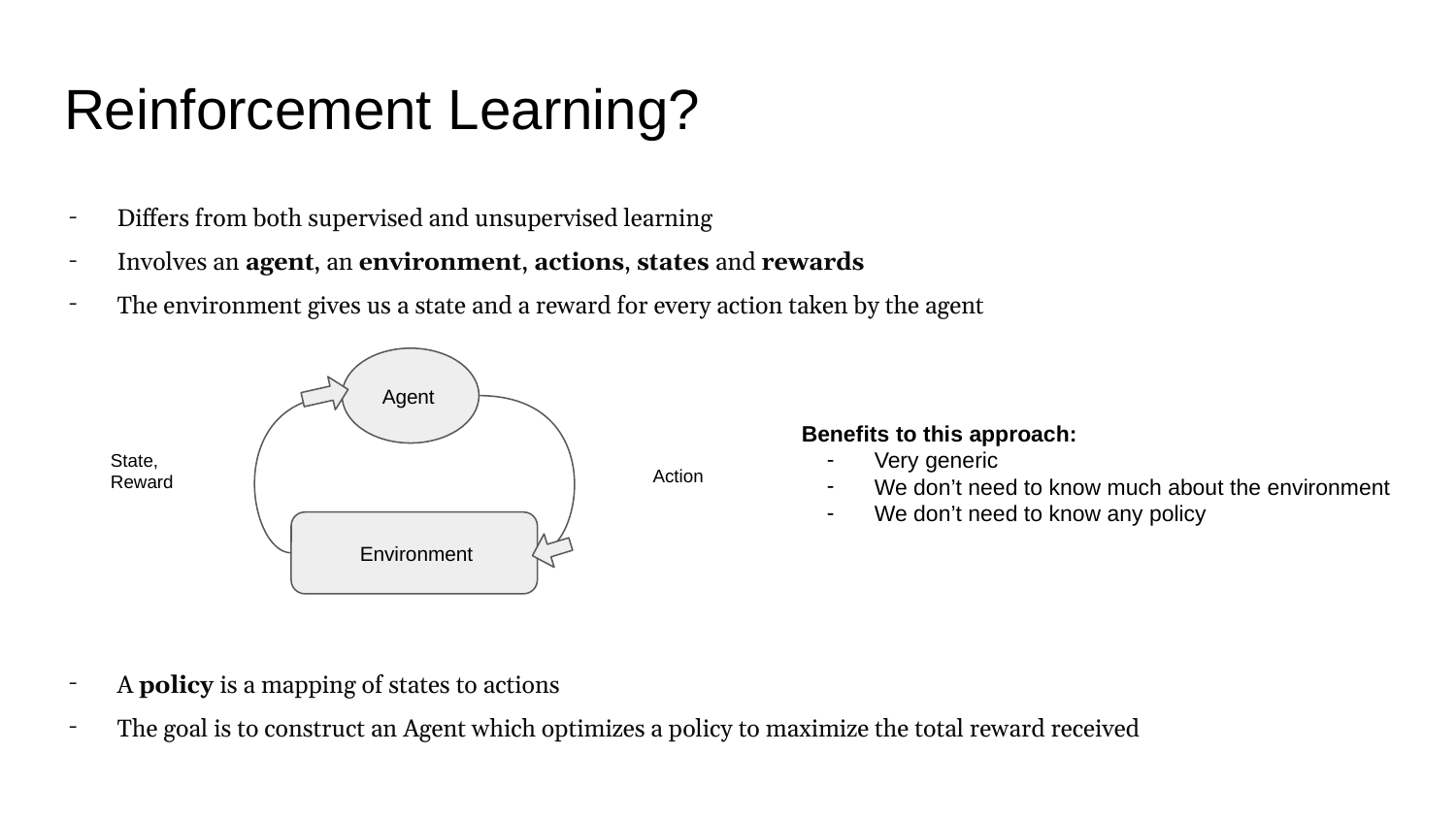

# Reinforcement Learning?
Differs from both supervised and unsupervised learning
Involves an agent, an environment, actions, states and rewards
The environment gives us a state and a reward for every action taken by the agent

A policy is a mapping of states to actions
The goal is to construct an Agent which optimizes a policy to maximize the total reward received
 Agent
State,
Reward
Action
         Environment

Benefits to this approach:
Very generic
We don’t need to know much about the environment
We don’t need to know any policy